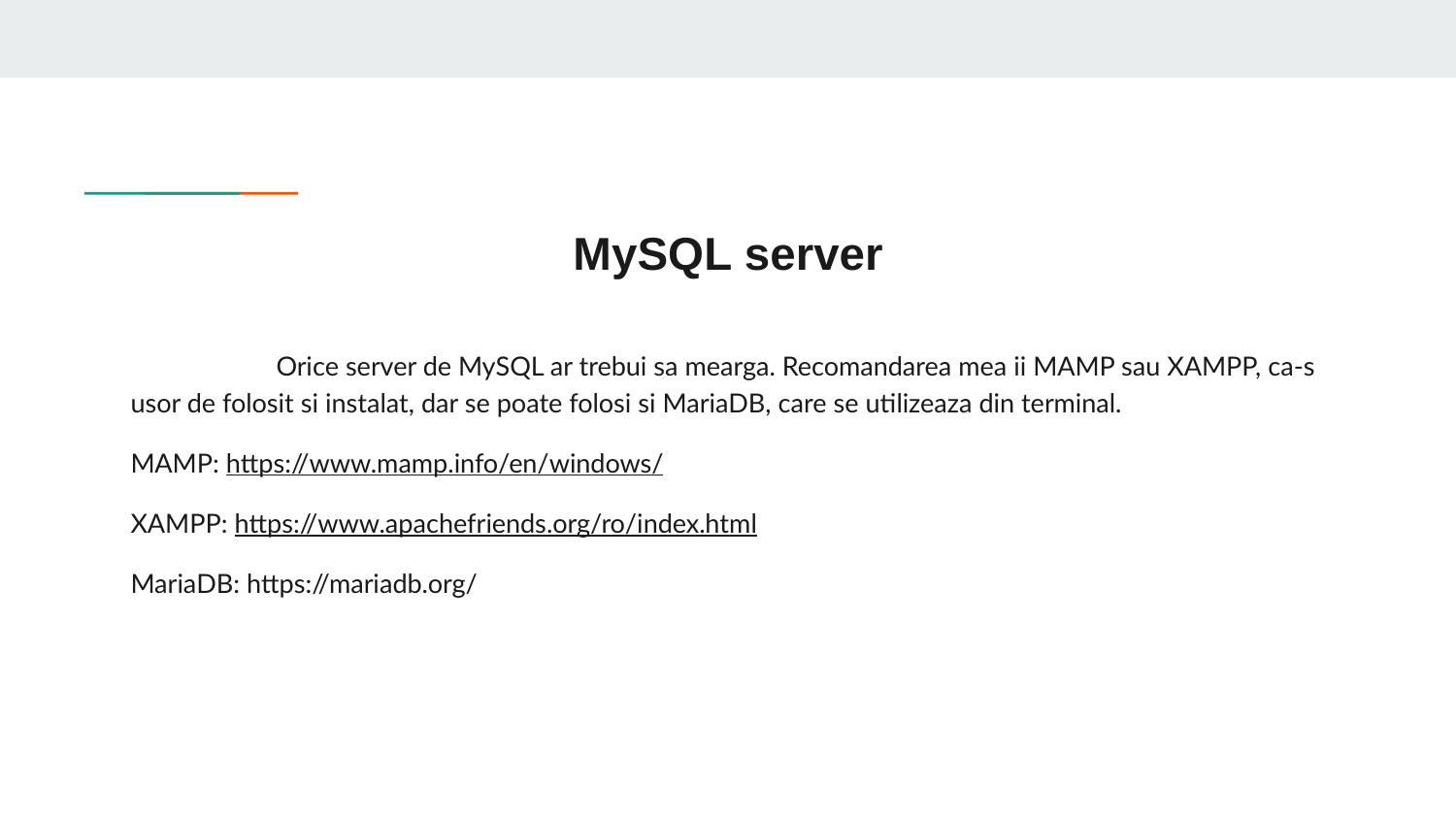

# MySQL server
	Orice server de MySQL ar trebui sa mearga. Recomandarea mea ii MAMP sau XAMPP, ca-s usor de folosit si instalat, dar se poate folosi si MariaDB, care se utilizeaza din terminal.
MAMP: https://www.mamp.info/en/windows/
XAMPP: https://www.apachefriends.org/ro/index.html
MariaDB: https://mariadb.org/